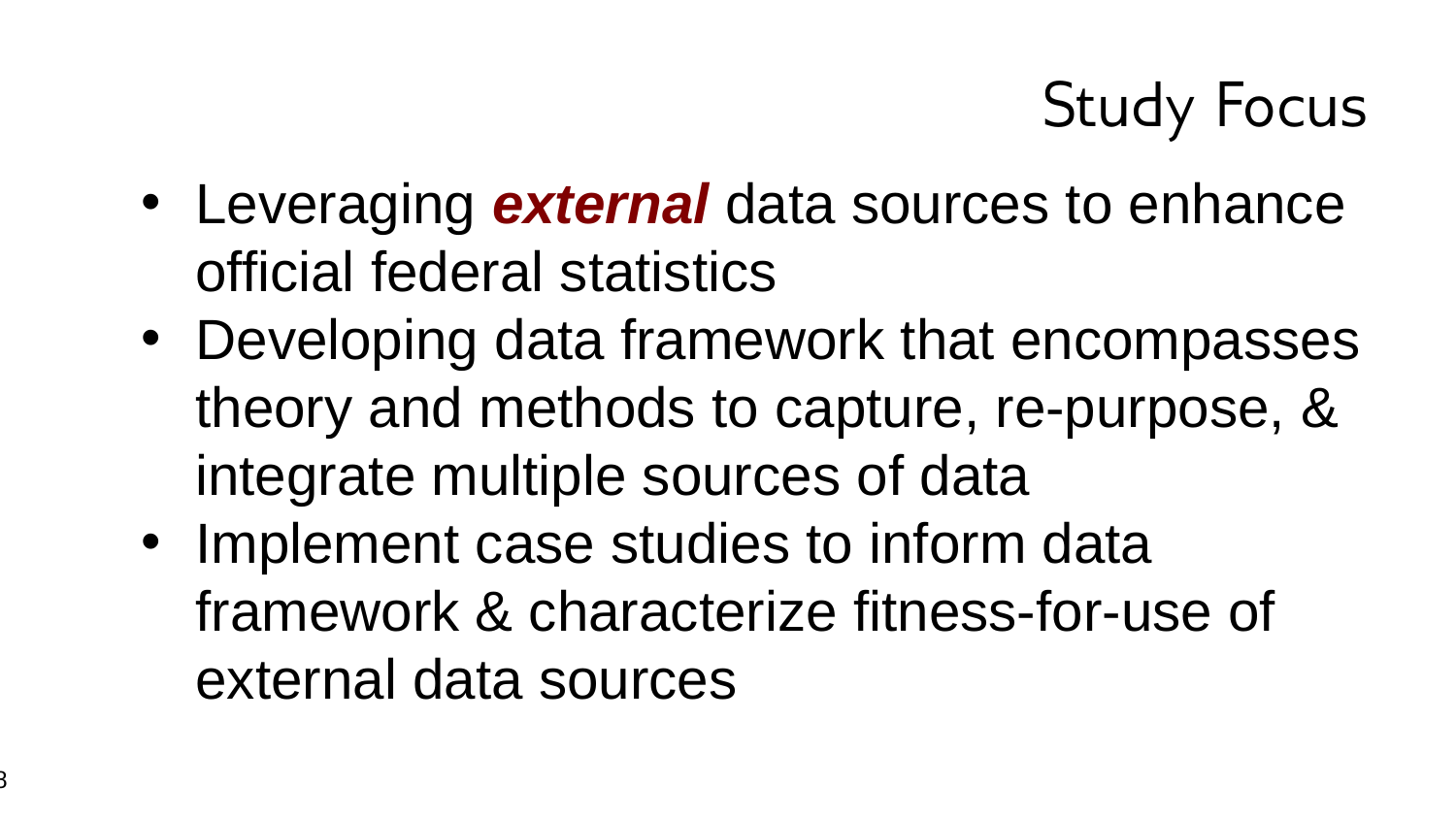

Study Focus
Leveraging external data sources to enhance official federal statistics
Developing data framework that encompasses theory and methods to capture, re-purpose, & integrate multiple sources of data
Implement case studies to inform data framework & characterize fitness-for-use of external data sources